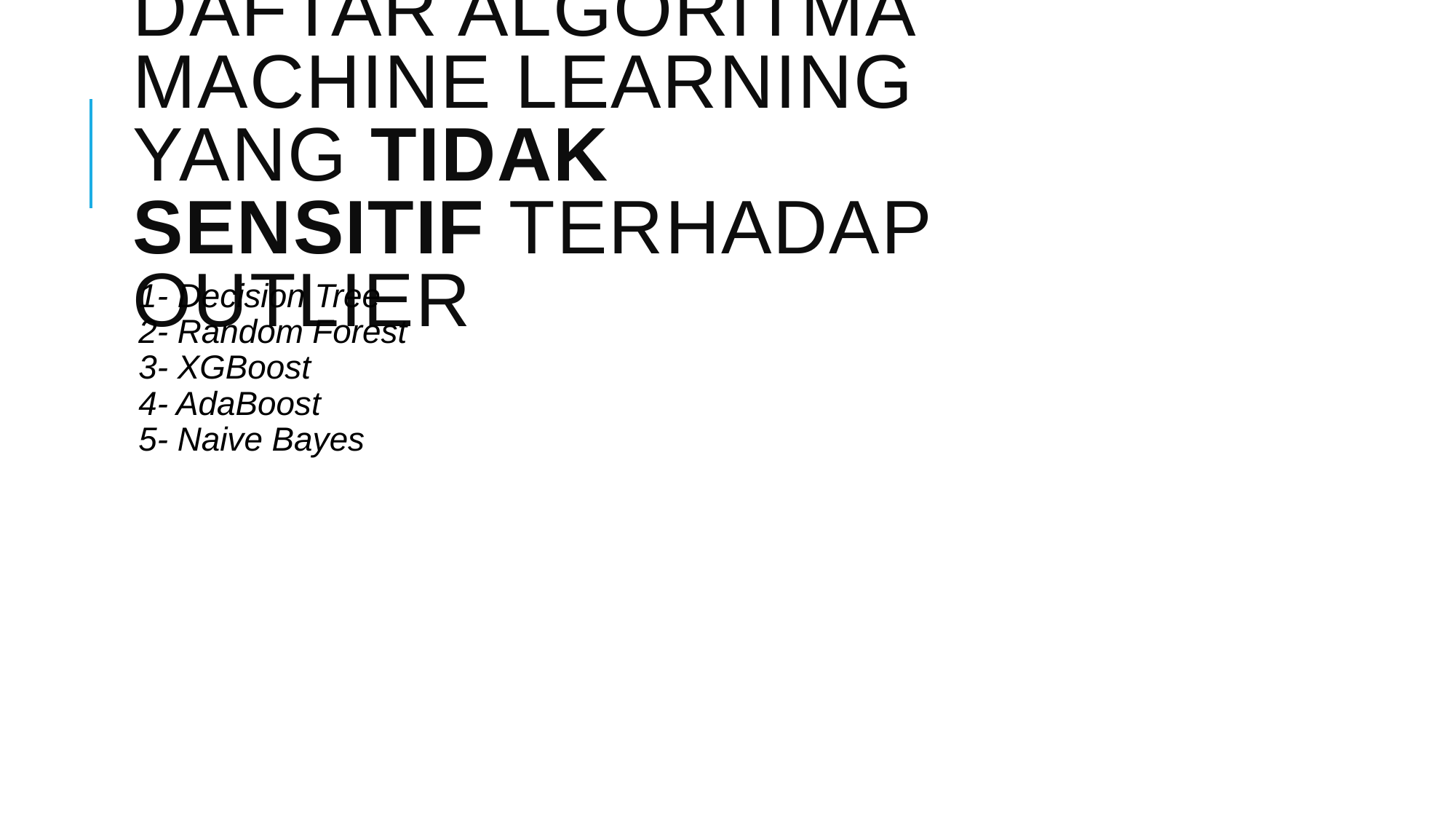

# Daftar algoritma Machine Learning yang tidak sensitif terhadap outlier
1- Decision Tree
2- Random Forest
3- XGBoost
4- AdaBoost
5- Naive Bayes